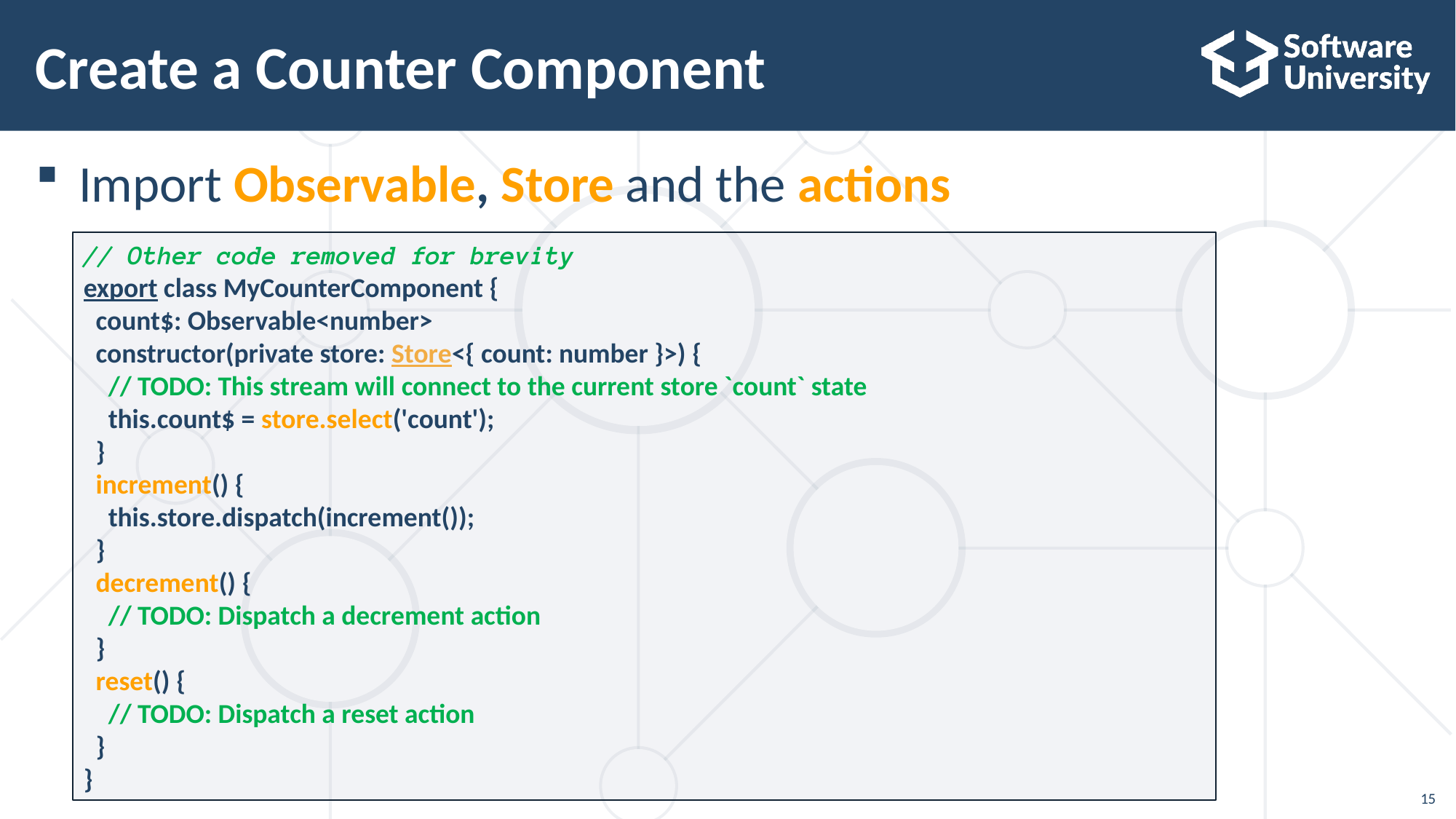

# Create a Counter Component
Import Observable, Store and the actions
// Other code removed for brevity
export class MyCounterComponent {
  count$: Observable<number>
  constructor(private store: Store<{ count: number }>) {
    // TODO: This stream will connect to the current store `count` state
    this.count$ = store.select('count');
  }
  increment() {
    this.store.dispatch(increment());
  }
  decrement() {
    // TODO: Dispatch a decrement action
  }
  reset() {
    // TODO: Dispatch a reset action
  }
}
15